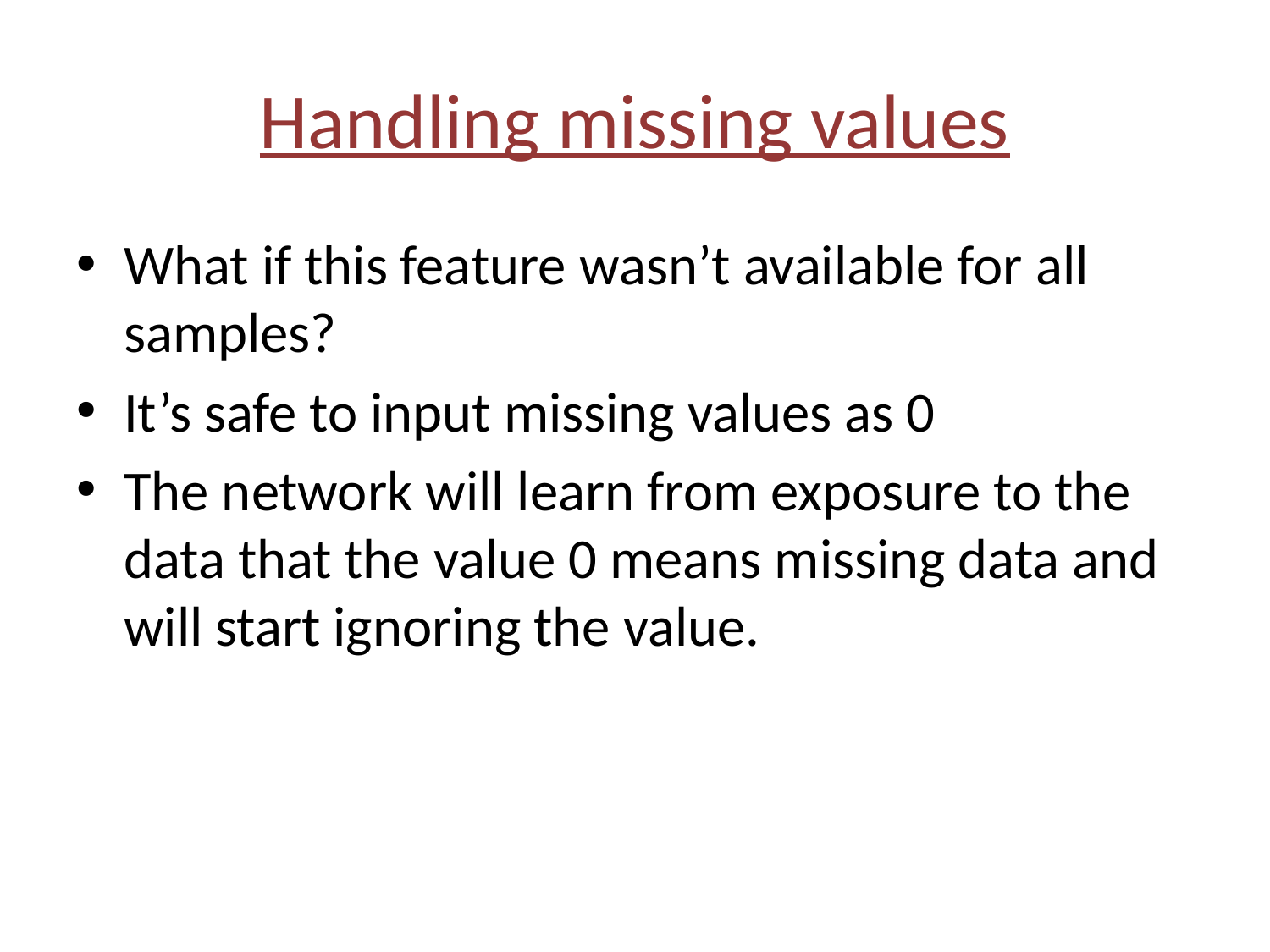

# Handling missing values
What if this feature wasn’t available for all samples?
It’s safe to input missing values as 0
The network will learn from exposure to the data that the value 0 means missing data and will start ignoring the value.